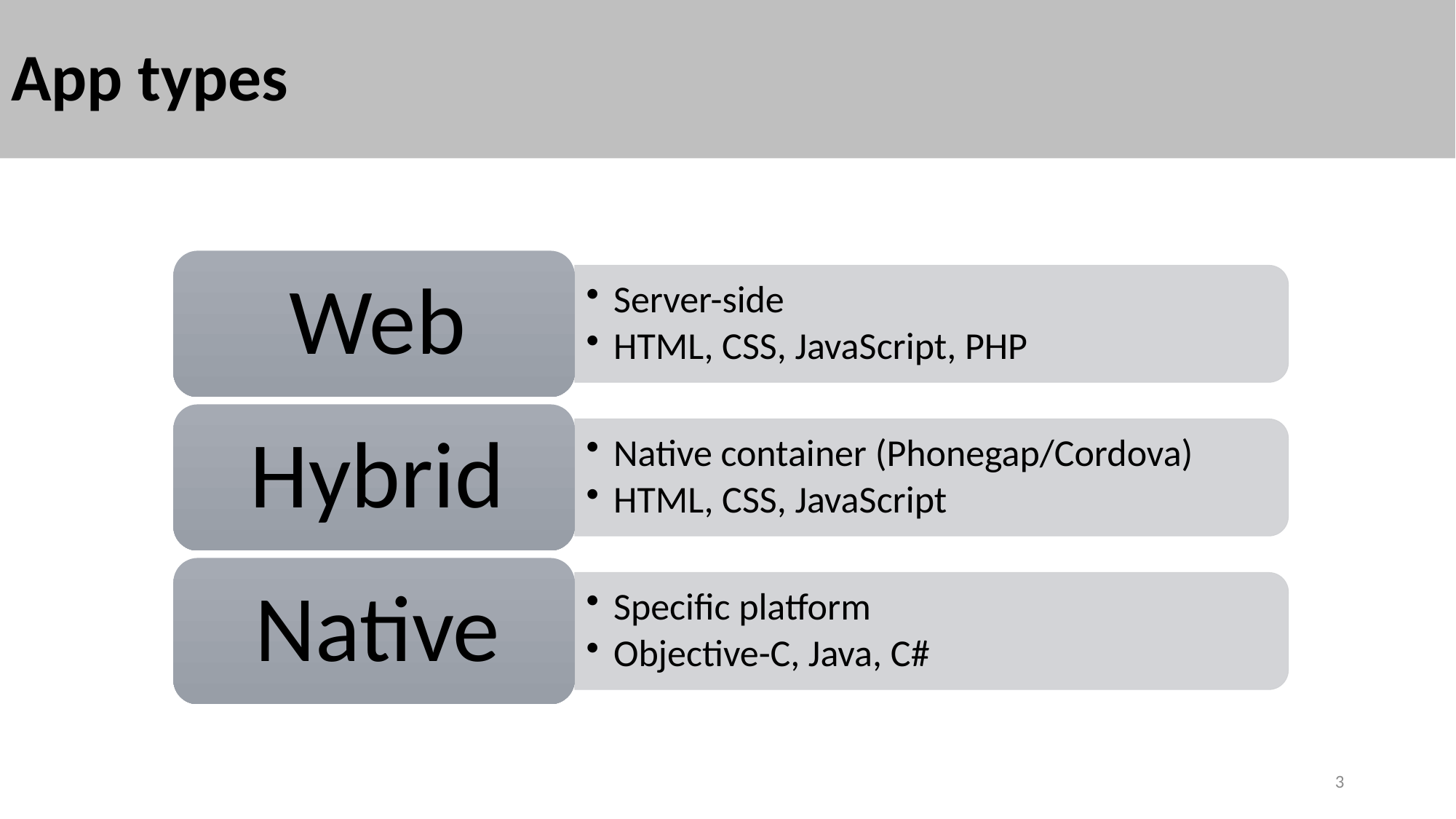

# App types
Server-side
HTML, CSS, JavaScript, PHP
Web
Native container (Phonegap/Cordova)
HTML, CSS, JavaScript
Hybrid
Specific platform
Objective-C, Java, C#
Native
3